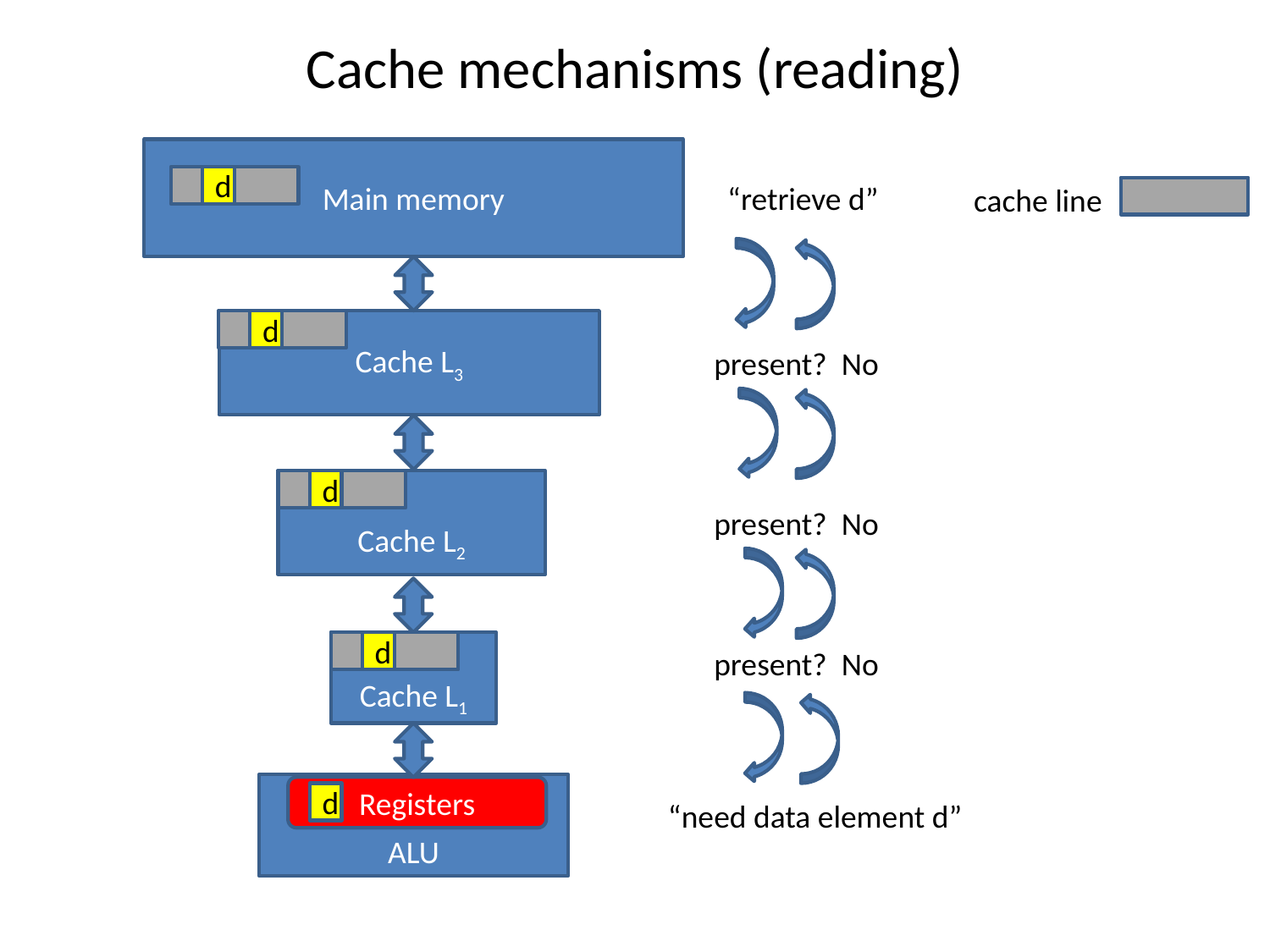

# Cache mechanisms (reading)
Main memory

d
“retrieve d”

cache line

d
Cache L3
present?  No

Cache L2

d
present?  No

d

Cache L1
present?  No

ALU
Registers
d
“need data element d”